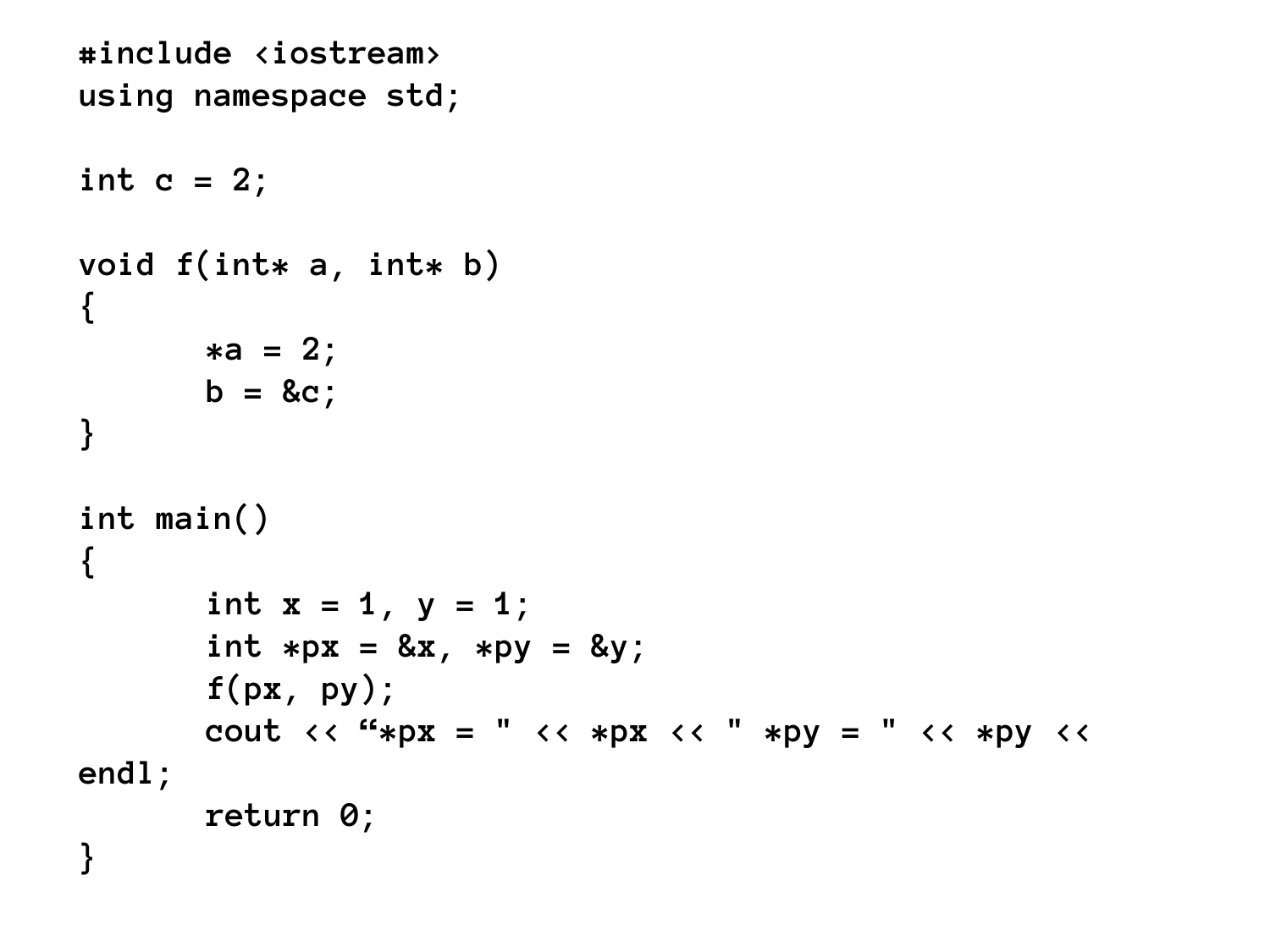

#include <iostream>
using namespace std;

int c = 2;

void f(int* a, int* b)
{
	*a = 2;
	b = &c;
}

int main()
{
	int x = 1, y = 1;
	int *px = &x, *py = &y;
	f(px, py);
	cout << “*px = " << *px << " *py = " << *py << endl;
	return 0;
}